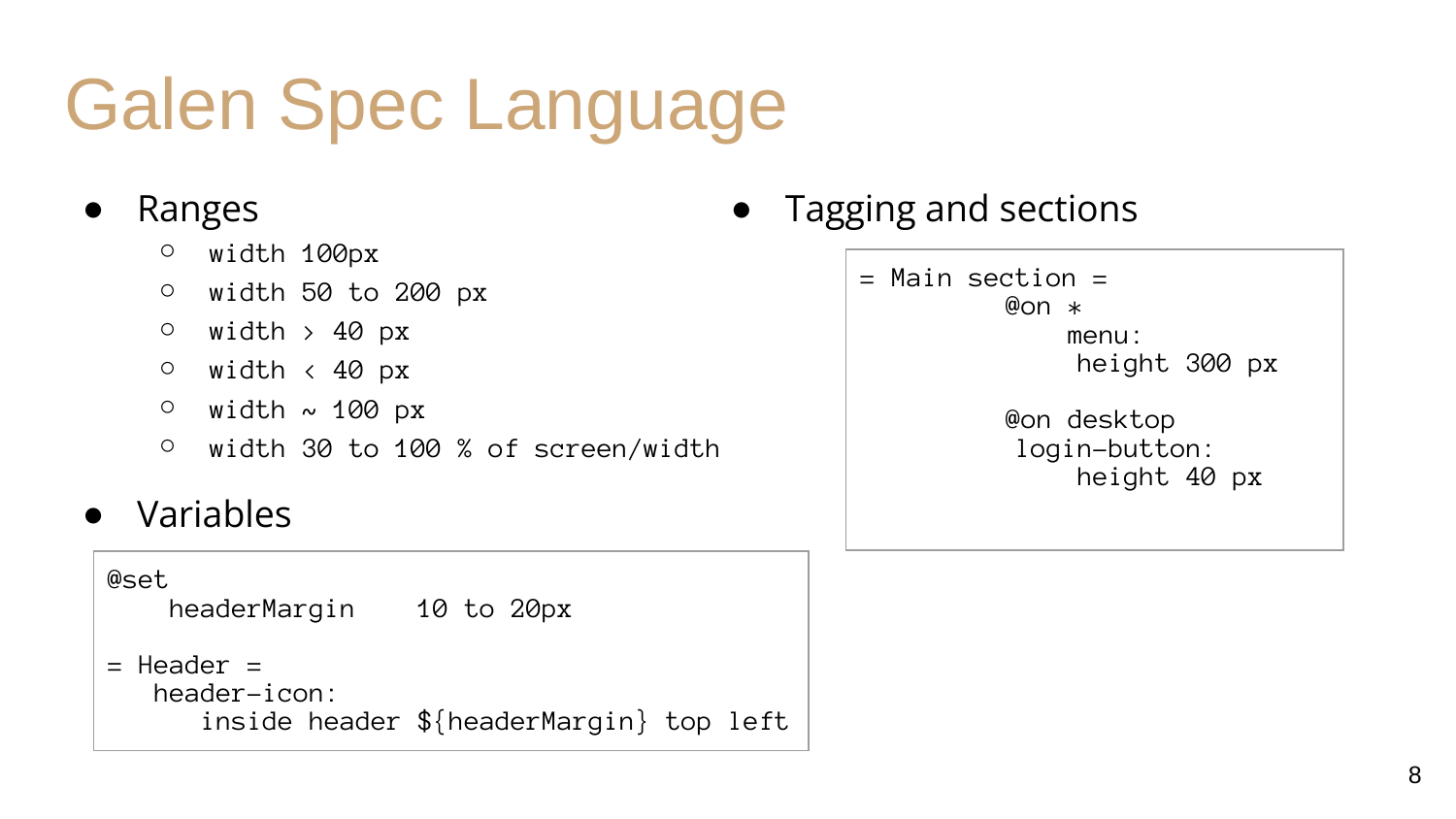

# Galen Spec Language
Ranges
width 100px
width 50 to 200 px
width > 40 px
width < 40 px
width ~ 100 px
width 30 to 100 % of screen/width

Variables

Tagging and sections

| = Main section = @on \* menu: height 300 px @on desktop login-button: height 40 px |
| --- |
| @set headerMargin 10 to 20px = Header = header-icon: inside header ${headerMargin} top left |
| --- |
8